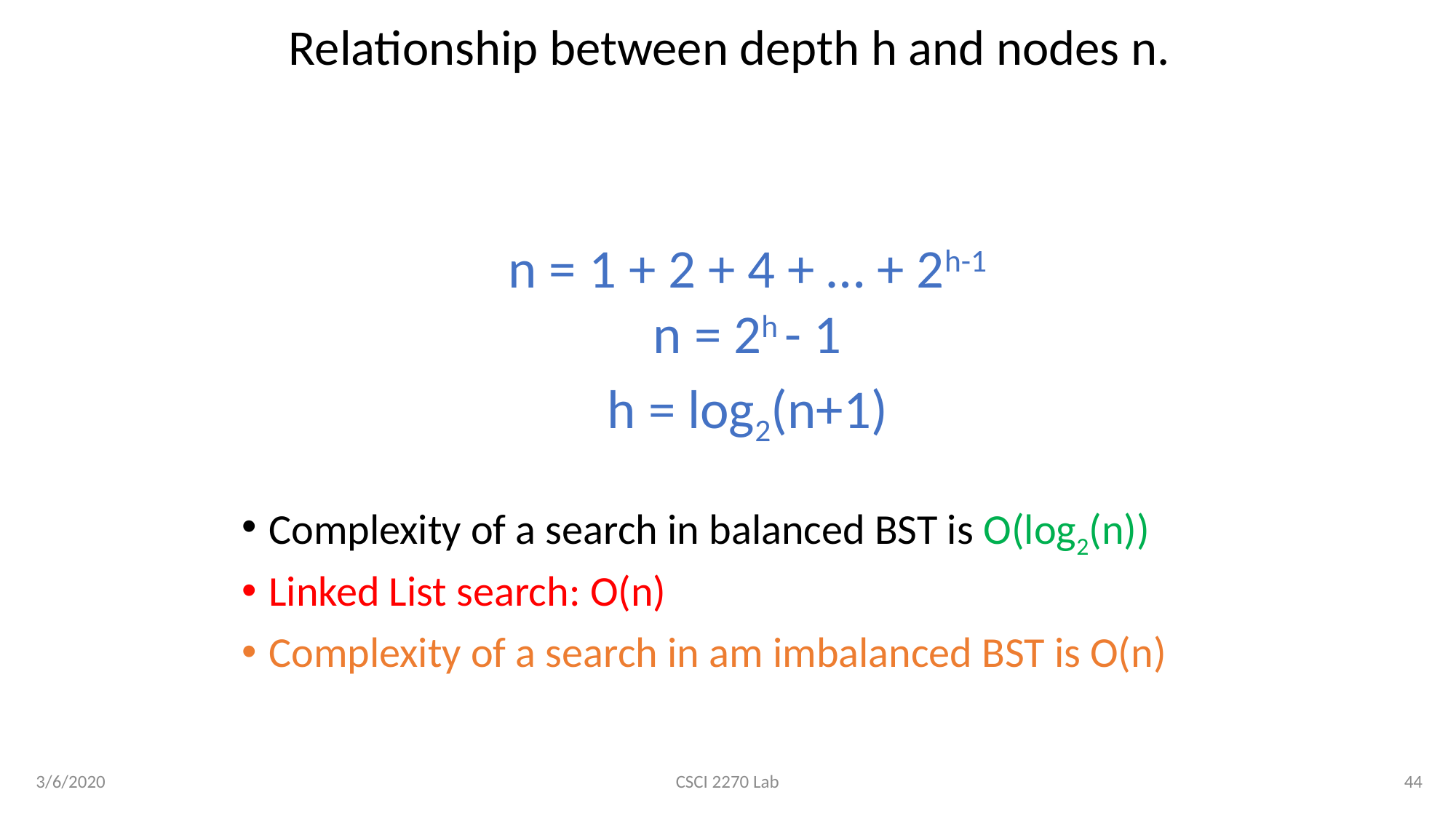

# Relationship between depth h and nodes n.
n = 1 + 2 + 4 + … + 2h-1
n = 2h - 1
h = log2(n+1)
Complexity of a search in balanced BST is O(log2(n))
Linked List search: O(n)
Complexity of a search in am imbalanced BST is O(n)
3/6/2020
44
CSCI 2270 Lab